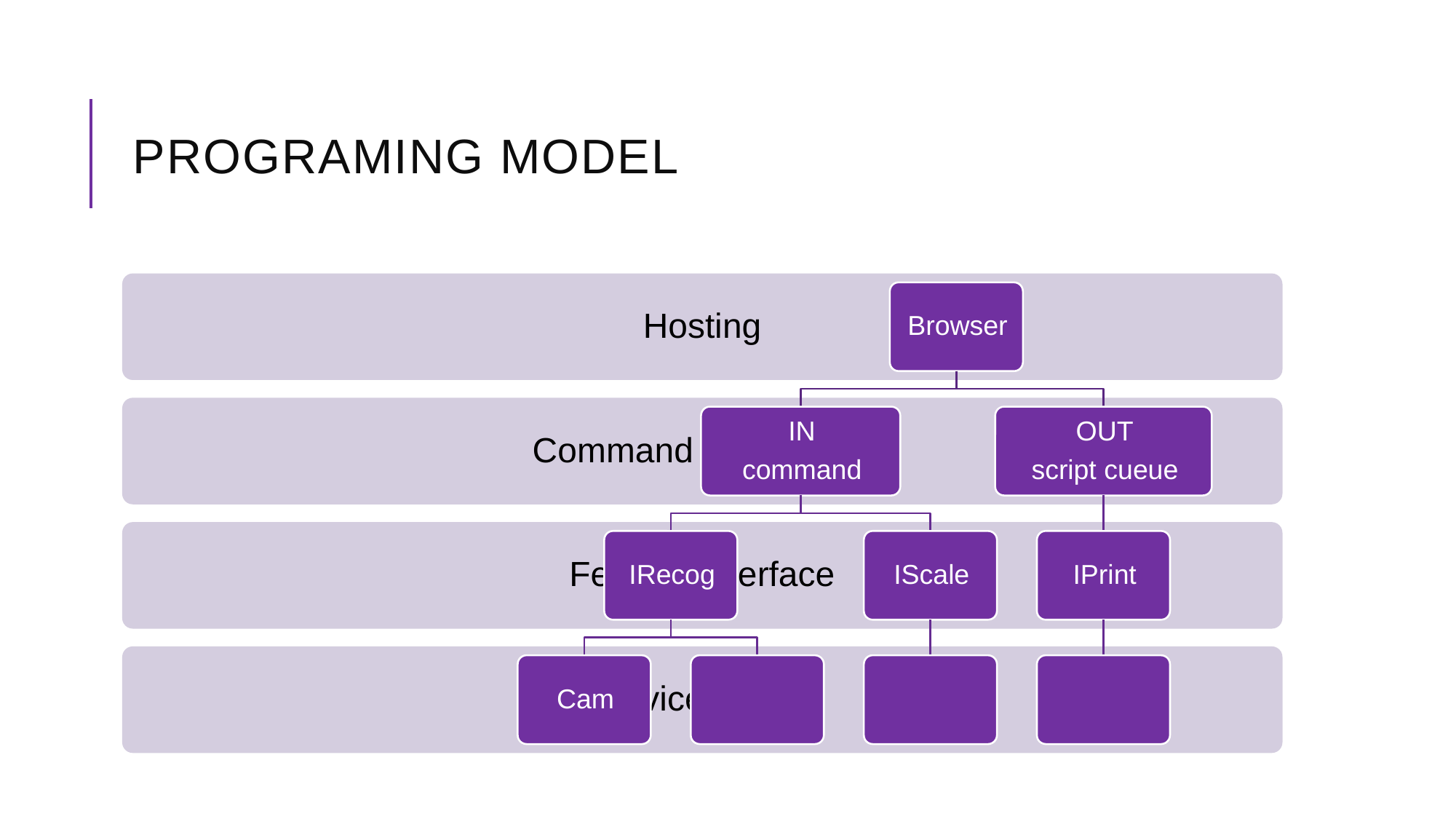

# Programing Model
Device Driver
Feature Interface
Command & Scripting
Hosting
Browser
IN
command
IRecog
Cam

IScale

OUT
script cueue
IPrint